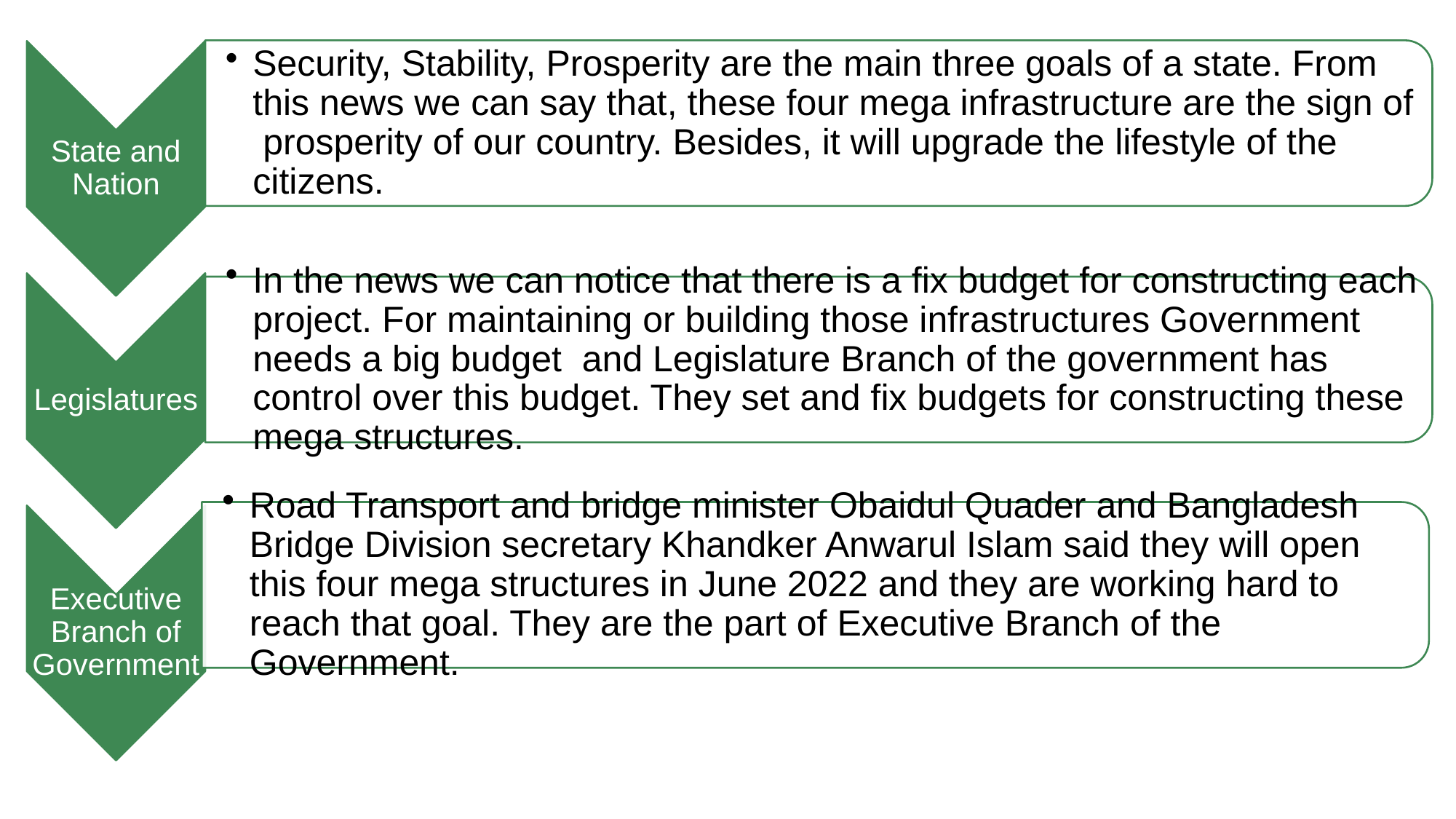

State and Nation
Security, Stability, Prosperity are the main three goals of a state. From this news we can say that, these four mega infrastructure are the sign of  prosperity of our country. Besides, it will upgrade the lifestyle of the citizens.
Legislatures
In the news we can notice that there is a fix budget for constructing each project. For maintaining or building those infrastructures Government needs a big budget  and Legislature Branch of the government has control over this budget. They set and fix budgets for constructing these mega structures.
Executive Branch of Government
Road Transport and bridge minister Obaidul Quader and Bangladesh Bridge Division secretary Khandker Anwarul Islam said they will open this four mega structures in June 2022 and they are working hard to reach that goal. They are the part of Executive Branch of the Government.